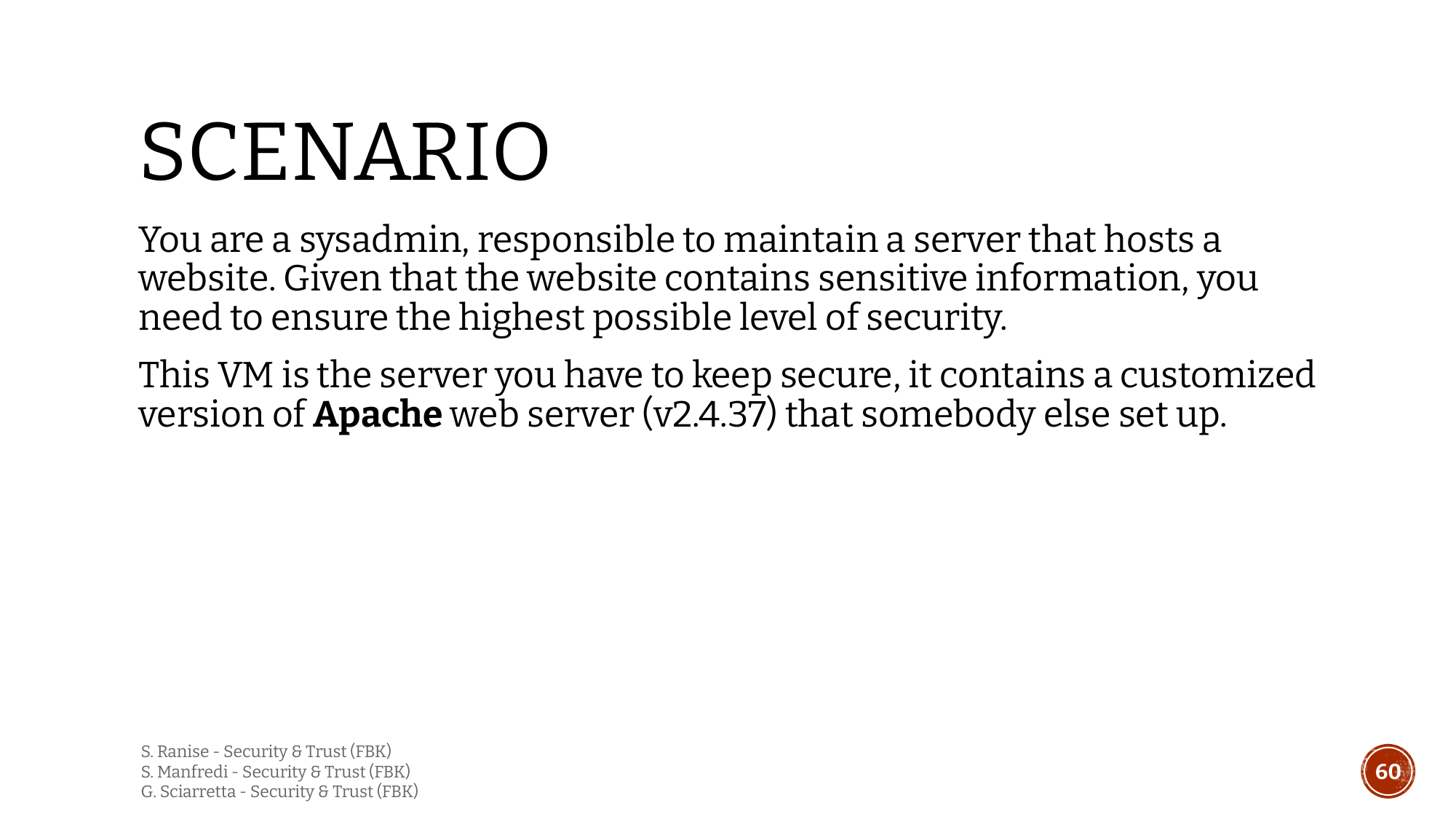

Scenario
You are a sysadmin, responsible to maintain a server that hosts a website. Given that the website contains sensitive information, you need to ensure the highest possible level of security.
This VM is the server you have to keep secure, it contains a customized version of Apache web server (v2.4.37) that somebody else set up.

S. Ranise - Security & Trust (FBK)
S. Manfredi - Security & Trust (FBK)
G. Sciarretta - Security & Trust (FBK)
60